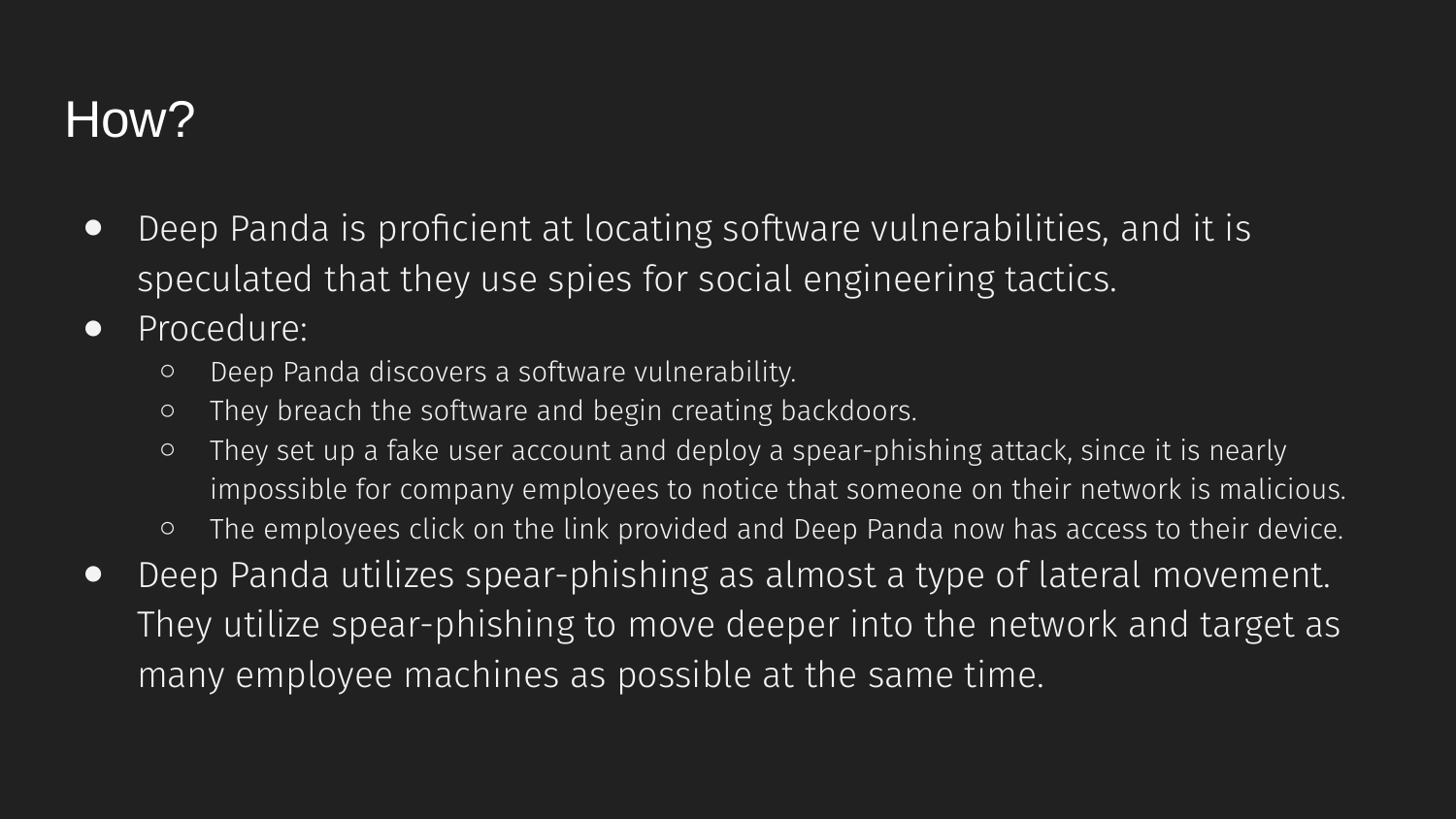

# How?
Deep Panda is proficient at locating software vulnerabilities, and it is speculated that they use spies for social engineering tactics.
Procedure:
Deep Panda discovers a software vulnerability.
They breach the software and begin creating backdoors.
They set up a fake user account and deploy a spear-phishing attack, since it is nearly impossible for company employees to notice that someone on their network is malicious.
The employees click on the link provided and Deep Panda now has access to their device.
Deep Panda utilizes spear-phishing as almost a type of lateral movement. They utilize spear-phishing to move deeper into the network and target as many employee machines as possible at the same time.